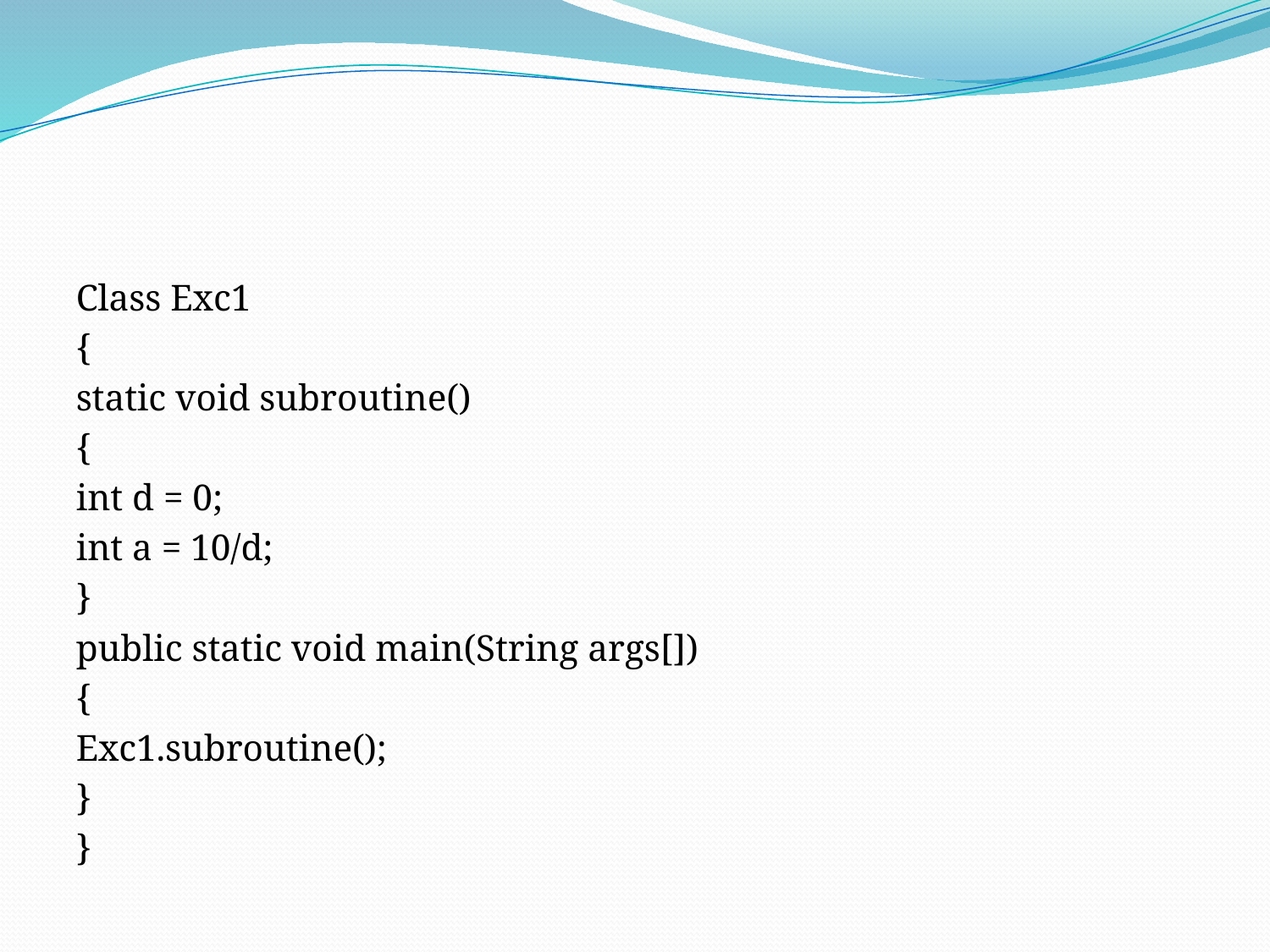

#
Class Exc1
{
static void subroutine()
{
int d = 0;
int a = 10/d;
}
public static void main(String args[])
{
Exc1.subroutine();
}
}